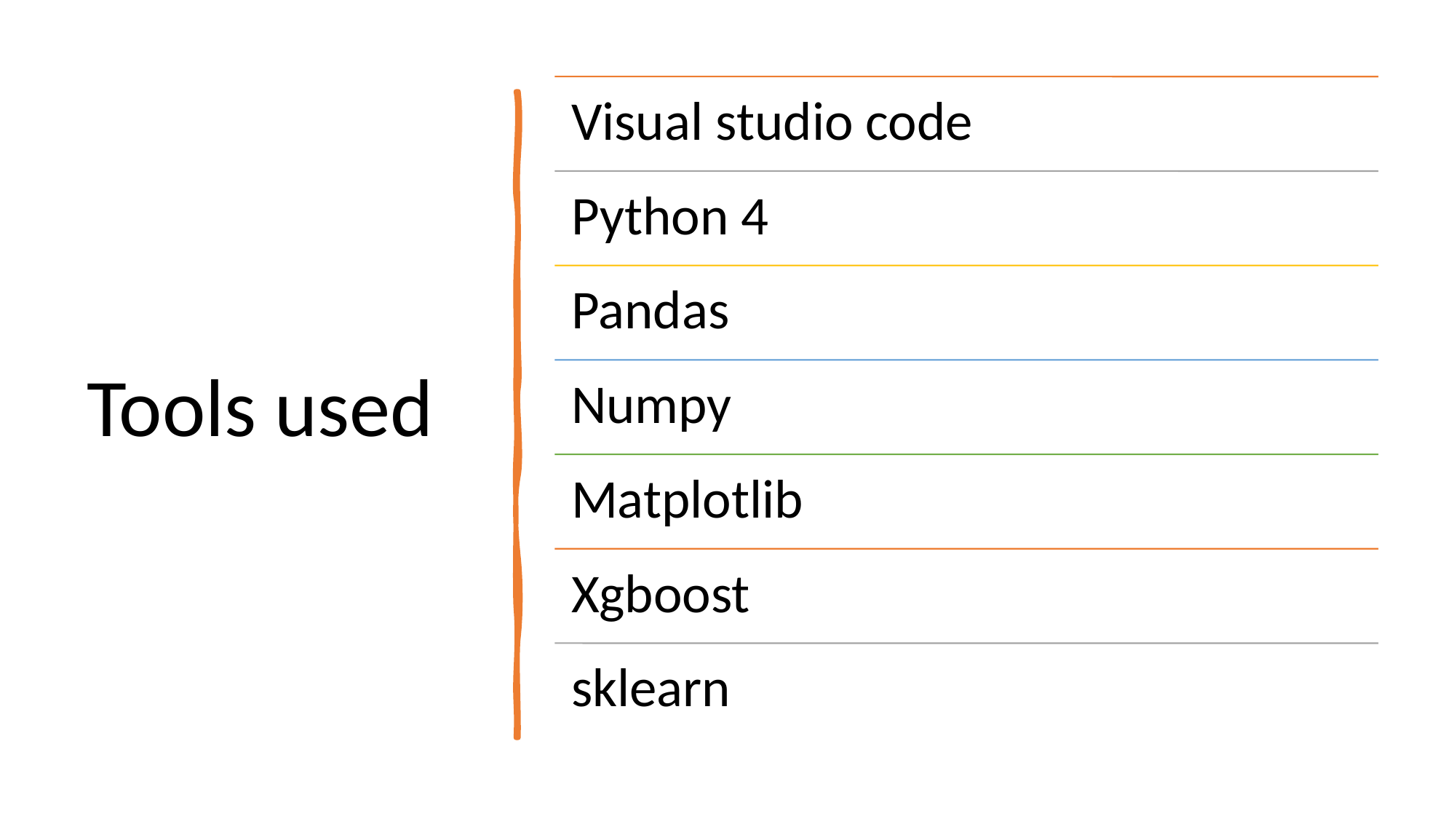

Visual studio code
Python 4
Pandas
Numpy
Matplotlib
Xgboost
sklearn
# Tools used